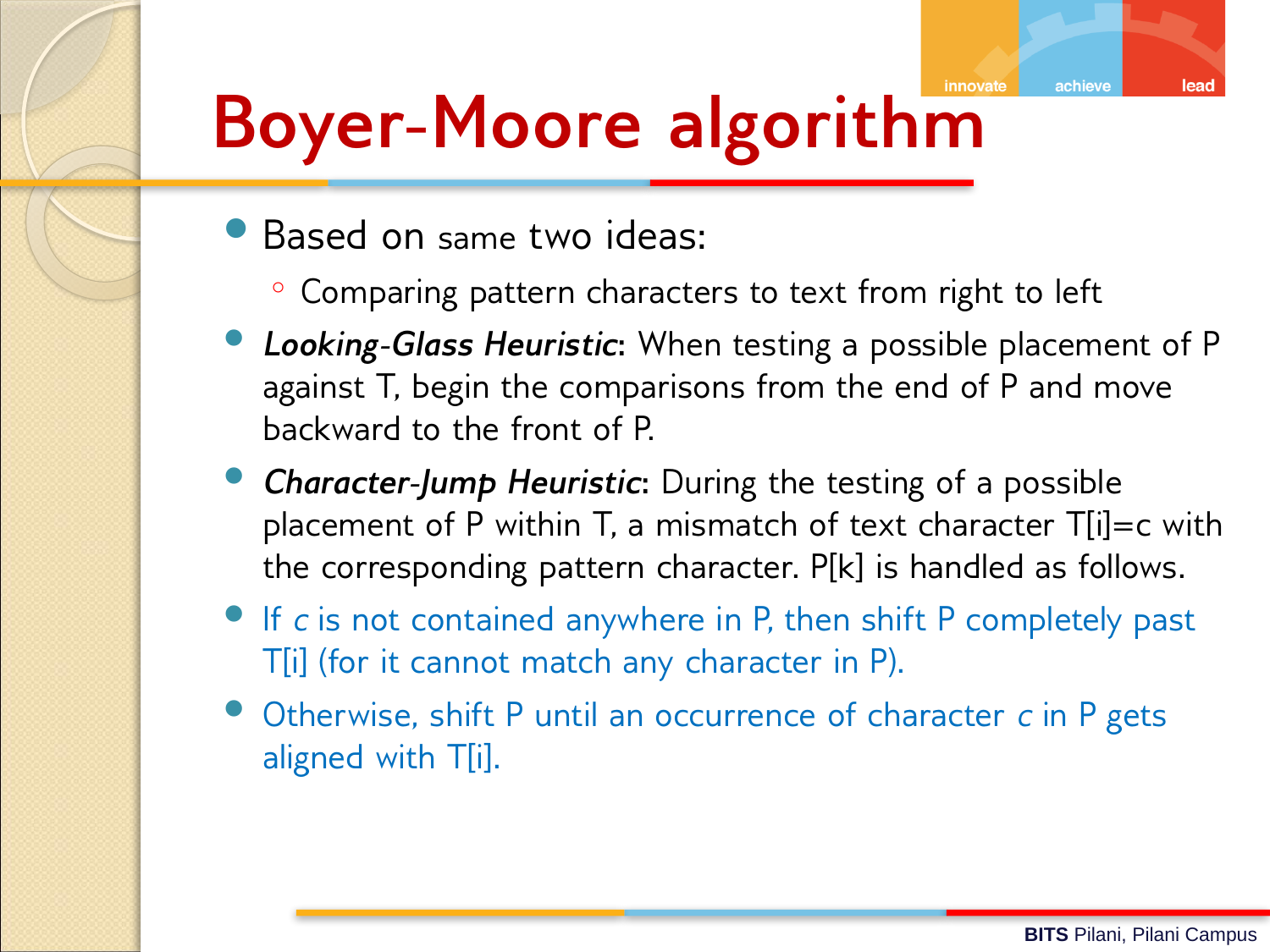

# Boyer-Moore algorithm
Based on same two ideas:
Comparing pattern characters to text from right to left
Looking-Glass Heuristic: When testing a possible placement of P against T, begin the comparisons from the end of P and move backward to the front of P.
Character-Jump Heuristic: During the testing of a possible placement of P within T, a mismatch of text character T[i]=c with the corresponding pattern character. P[k] is handled as follows.
If c is not contained anywhere in P, then shift P completely past T[i] (for it cannot match any character in P).
Otherwise, shift P until an occurrence of character c in P gets aligned with T[i].